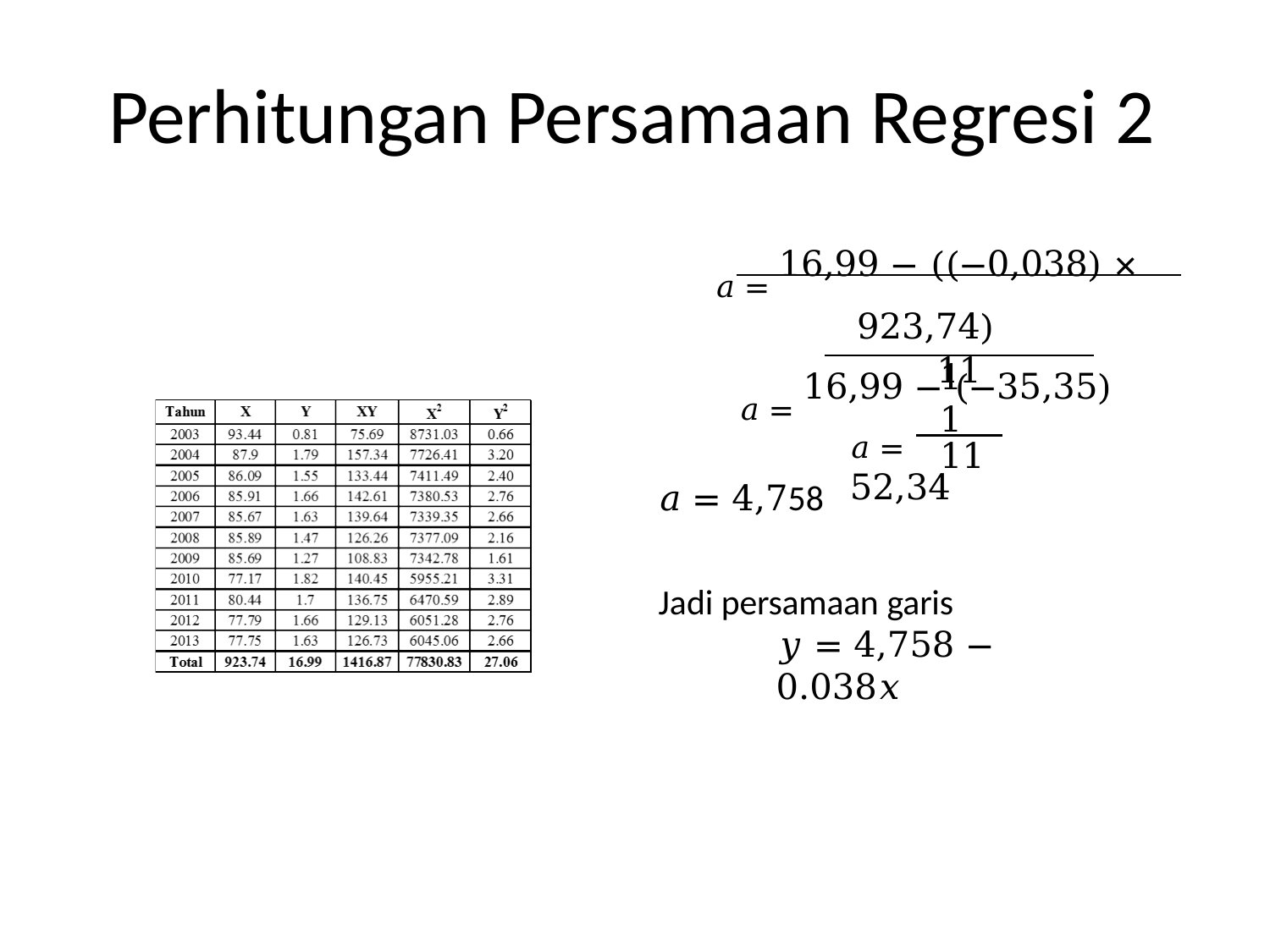

# Perhitungan Persamaan Regresi 2
𝑎 = 16,99 − ((−0,038) × 923,74)
11
𝑎 = 16,99 − (−35,35)

11

𝑎 = 52,34

11
𝑎 = 4,758

Jadi persamaan garis
𝑦 = 4,758 − 0.038𝑥